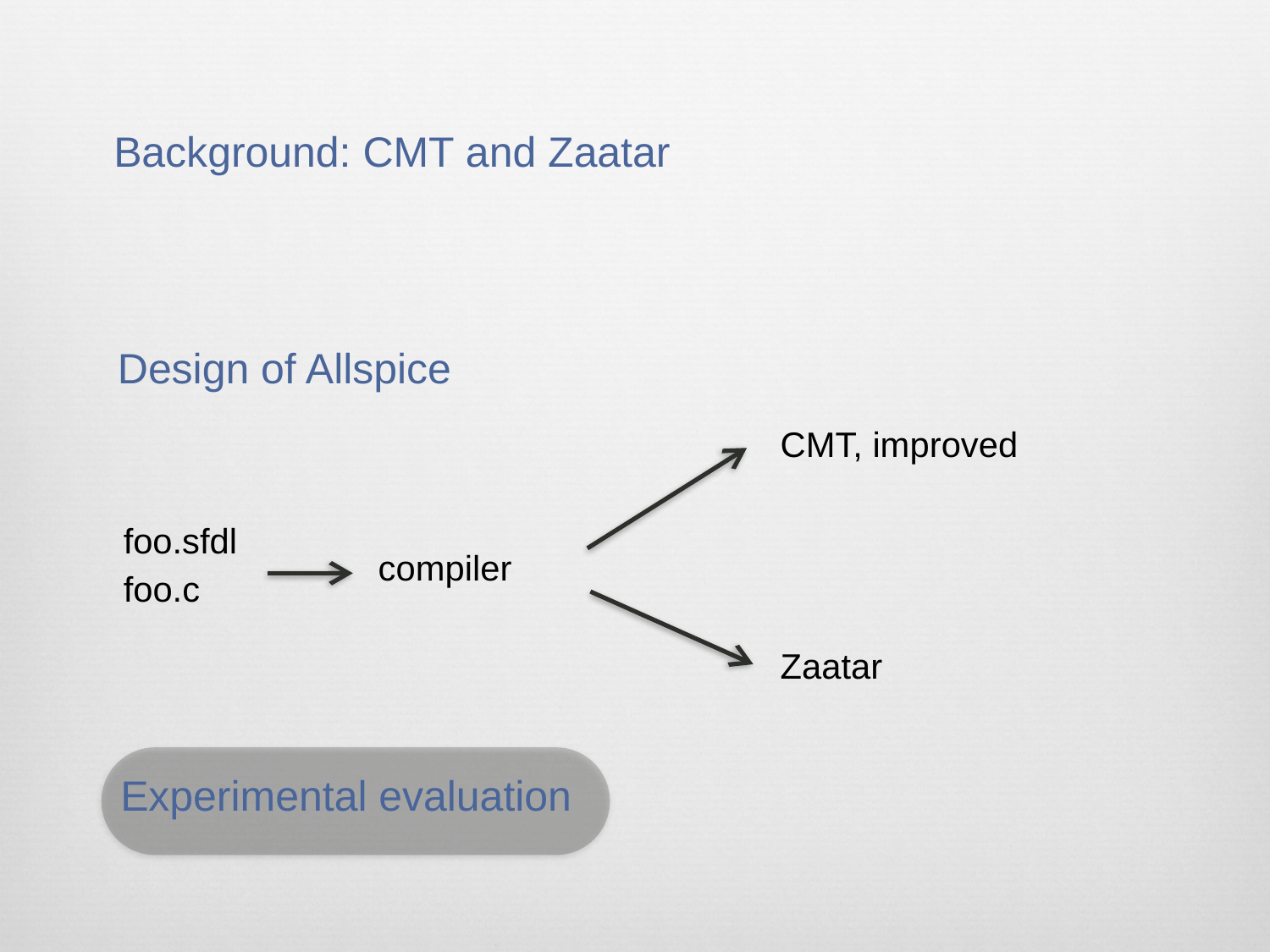

Background: CMT and Zaatar
Design of Allspice
CMT, improved
foo.sfdl
compiler
foo.c
Zaatar

Experimental evaluation